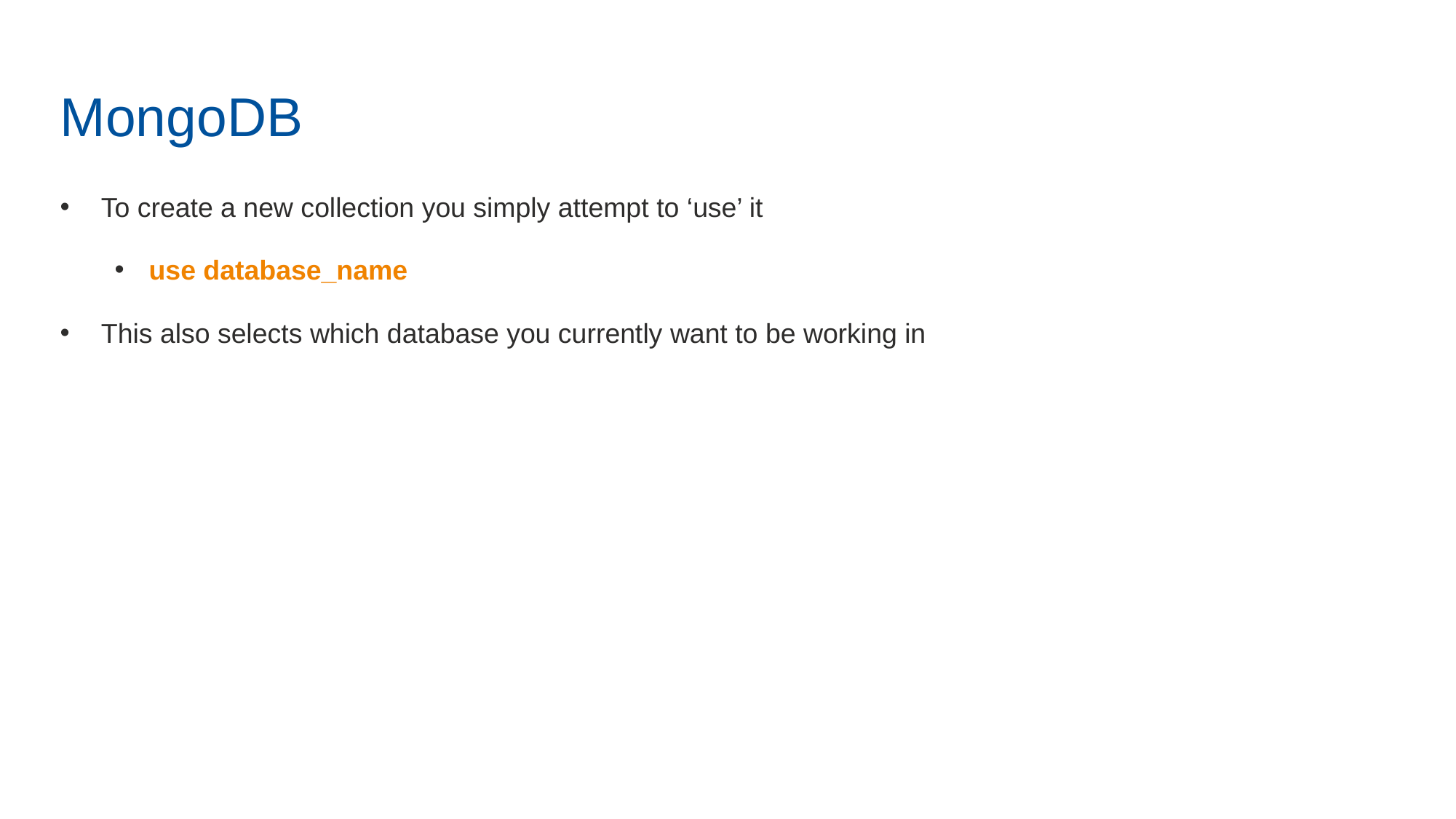

MongoDB
To create a new collection you simply attempt to ‘use’ it
use database_name
This also selects which database you currently want to be working in